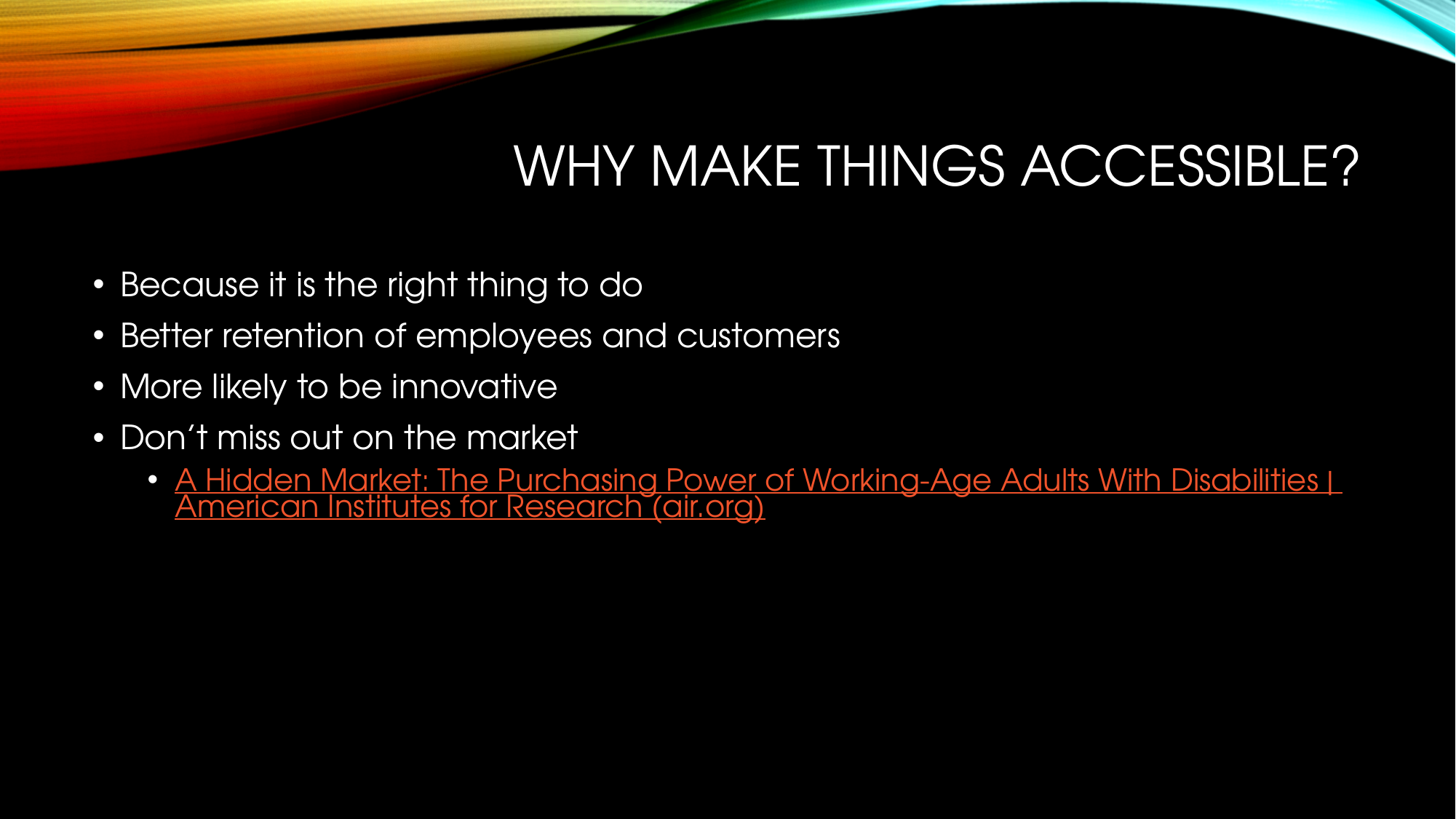

# Why make things Accessible?
Because it is the right thing to do
Better retention of employees and customers
More likely to be innovative
Don’t miss out on the market
A Hidden Market: The Purchasing Power of Working-Age Adults With Disabilities | American Institutes for Research (air.org)